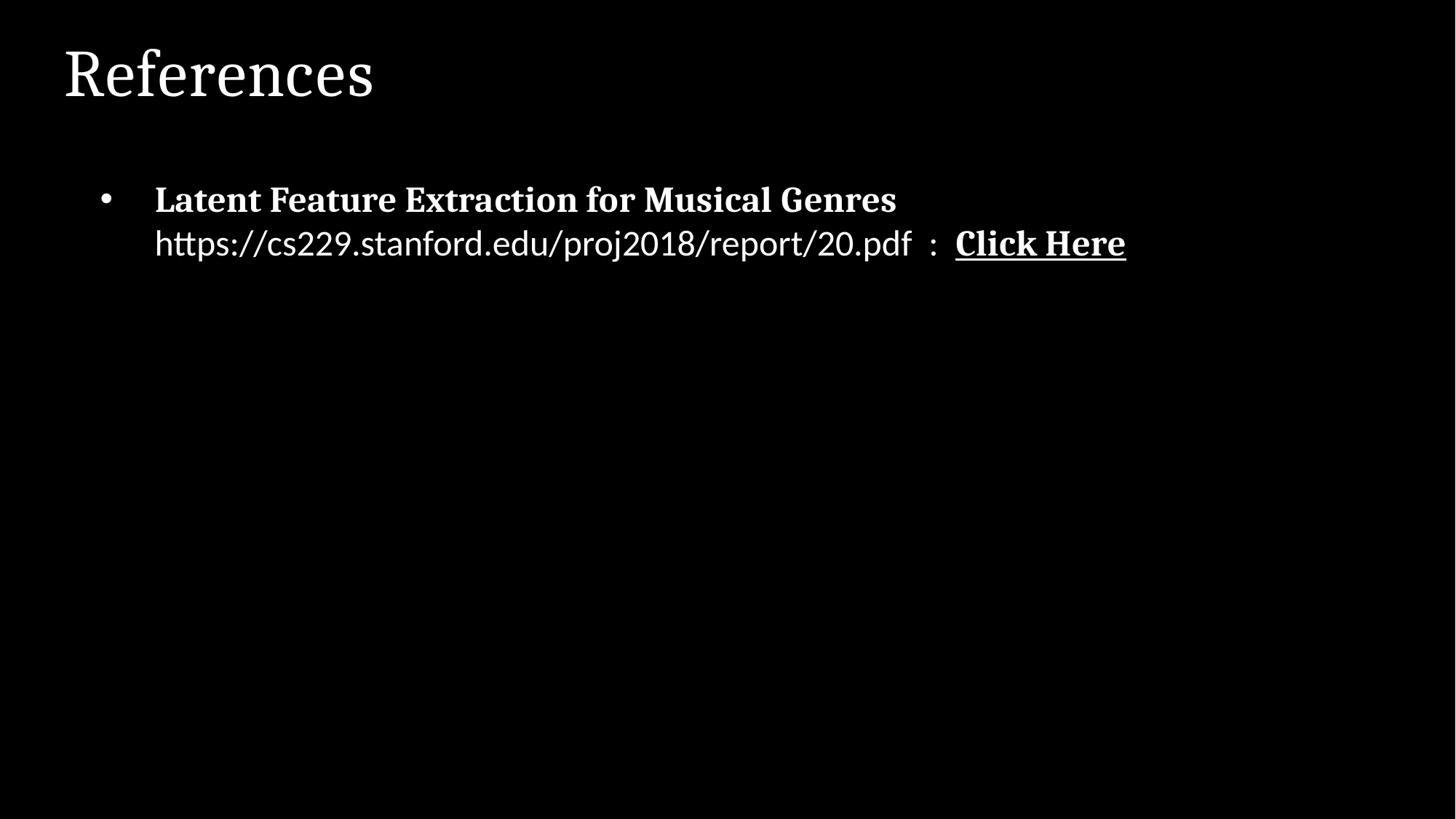

# References
Latent Feature Extraction for Musical Genres 
https://cs229.stanford.edu/proj2018/report/20.pdf  :  Click Here

Output